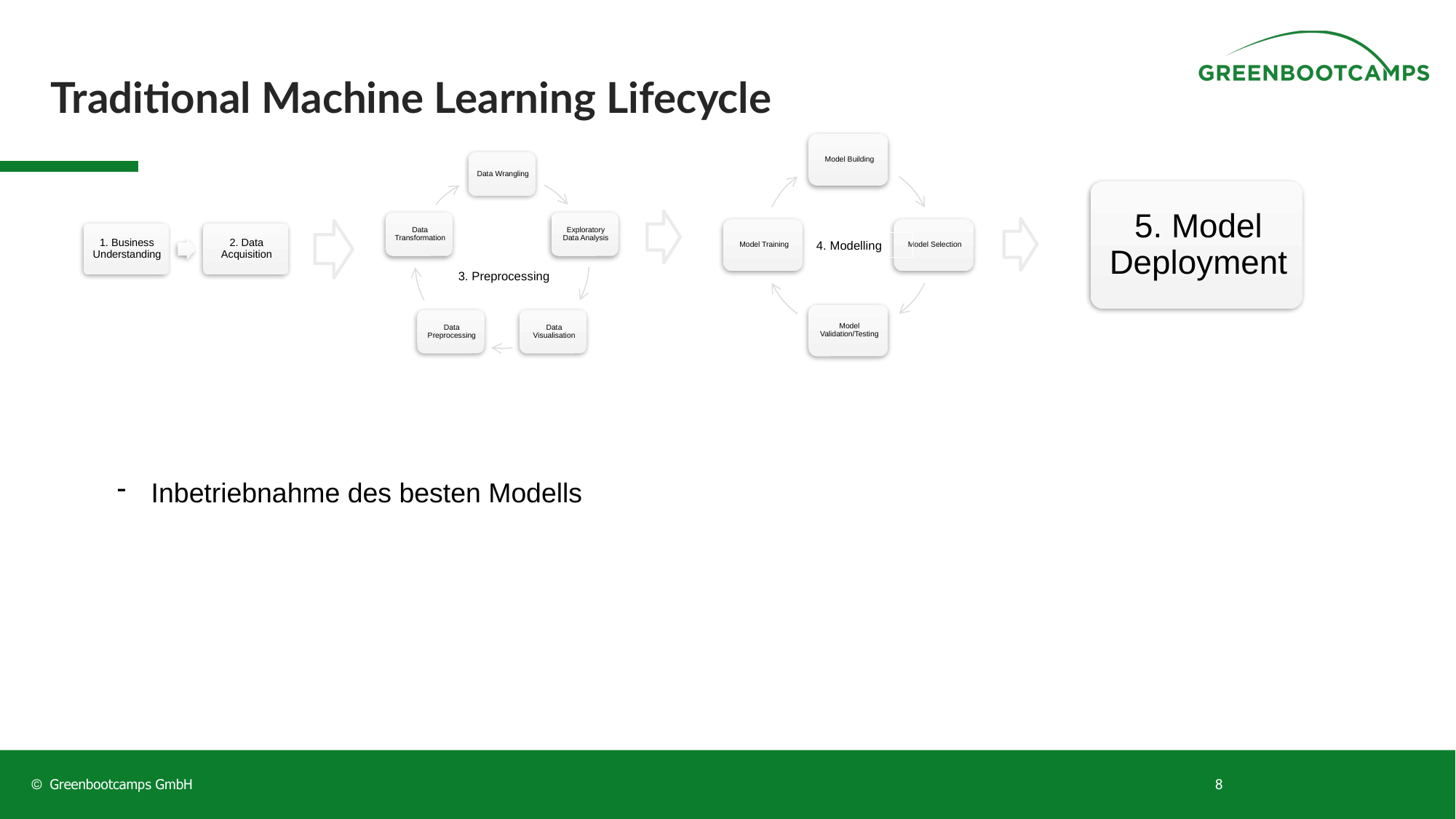

# Traditional Machine Learning Lifecycle
Model Building
Model Selection
Model Validation/Testing
Model Training
Data Wrangling
Exploratory Data Analysis
Data Visualisation
Data Preprocessing
Data Transformation
5. Model Deployment
1. Business Understanding

2. Data Acquisition

4. Modelling
3. Preprocessing
Inbetriebnahme des besten Modells